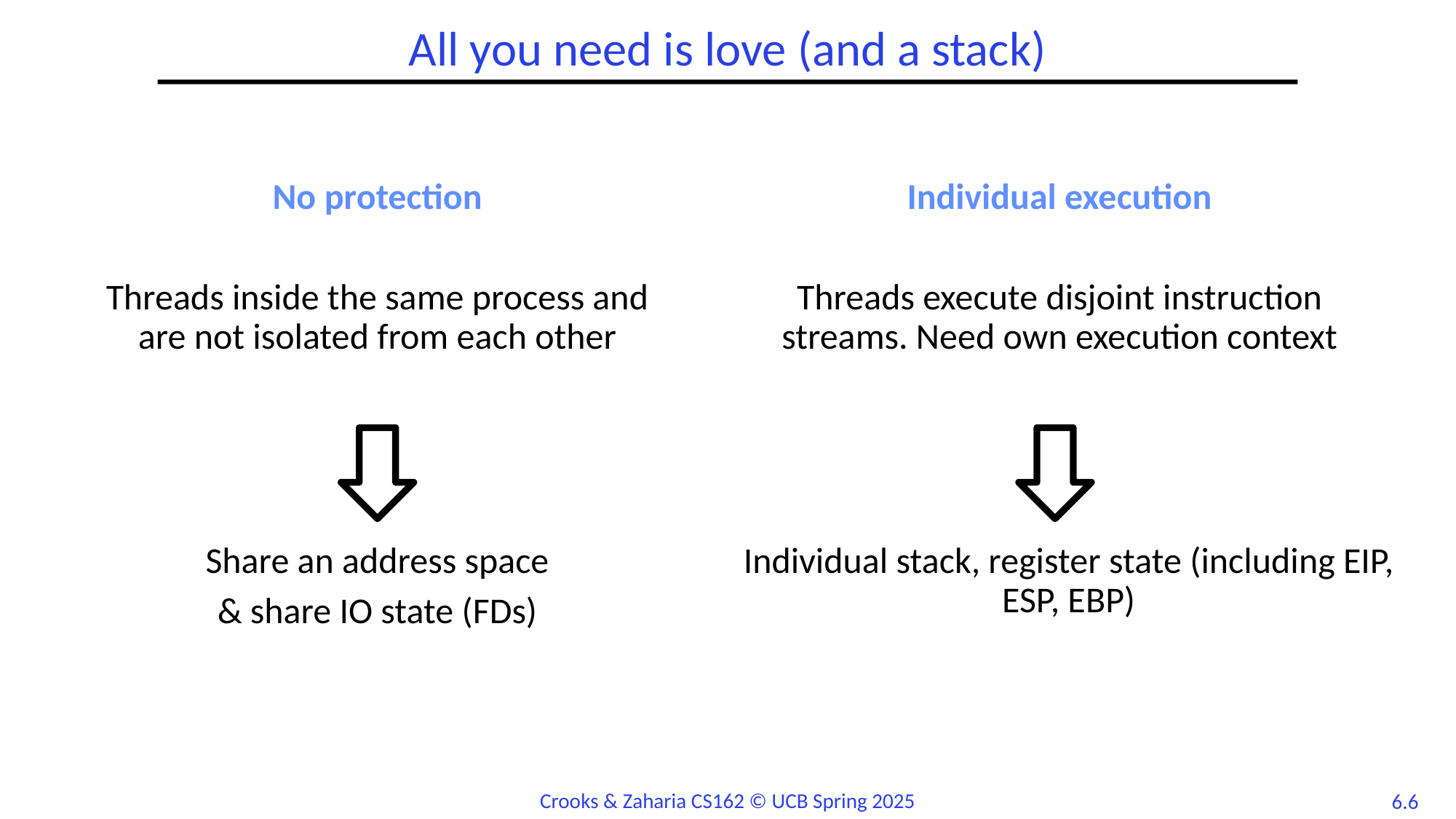

# All you need is love (and a stack)
No protection

Threads inside the same process and are not isolated from each other

Individual execution

Threads execute disjoint instruction streams. Need own execution context

Share an address space
& share IO state (FDs)
Individual stack, register state (including EIP, ESP, EBP)